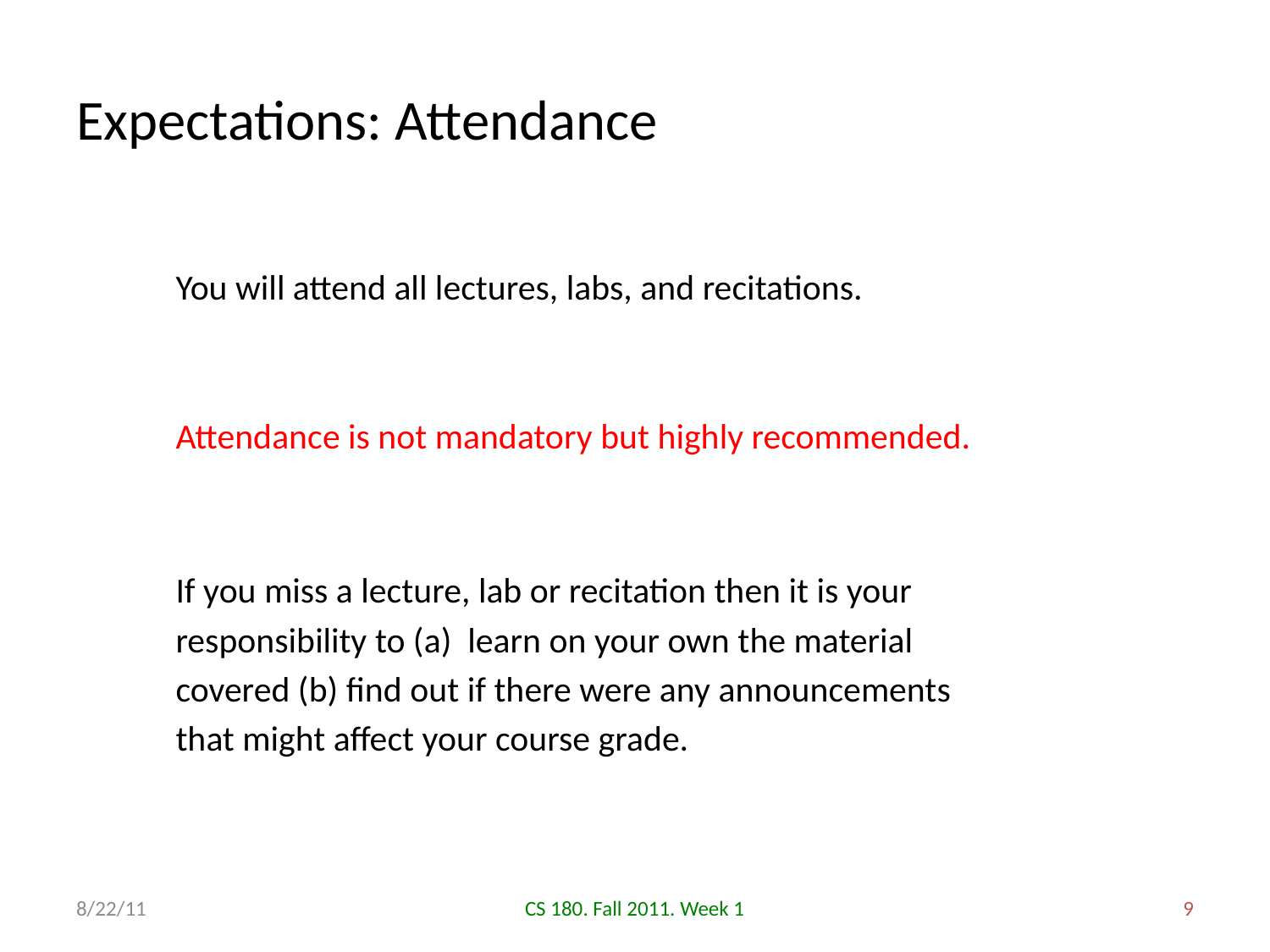

# Expectations: Attendance
You will attend all lectures, labs, and recitations.
Attendance is not mandatory but highly recommended.
If you miss a lecture, lab or recitation then it is your responsibility to (a)  learn on your own the material covered (b) find out if there were any announcements that might affect your course grade.
8/22/11
CS 180. Fall 2011. Week 1
9